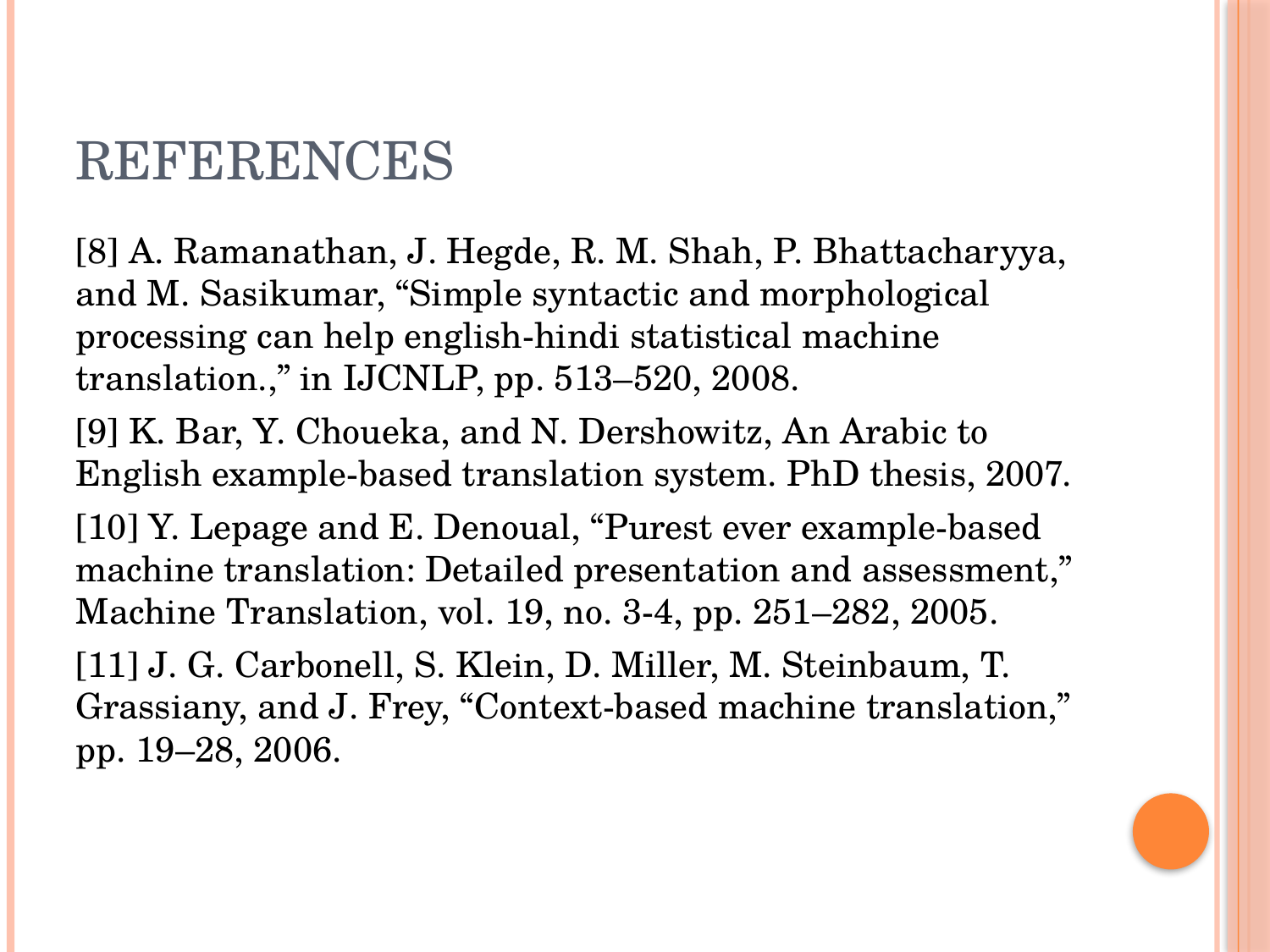

# REFERENCES
[8] A. Ramanathan, J. Hegde, R. M. Shah, P. Bhattacharyya, and M. Sasikumar, “Simple syntactic and morphological processing can help english-hindi statistical machine translation.,” in IJCNLP, pp. 513–520, 2008.
[9] K. Bar, Y. Choueka, and N. Dershowitz, An Arabic to English example-based translation system. PhD thesis, 2007.
[10] Y. Lepage and E. Denoual, “Purest ever example-based machine translation: Detailed presentation and assessment,” Machine Translation, vol. 19, no. 3-4, pp. 251–282, 2005.
[11] J. G. Carbonell, S. Klein, D. Miller, M. Steinbaum, T. Grassiany, and J. Frey, “Context-based machine translation,” pp. 19–28, 2006.